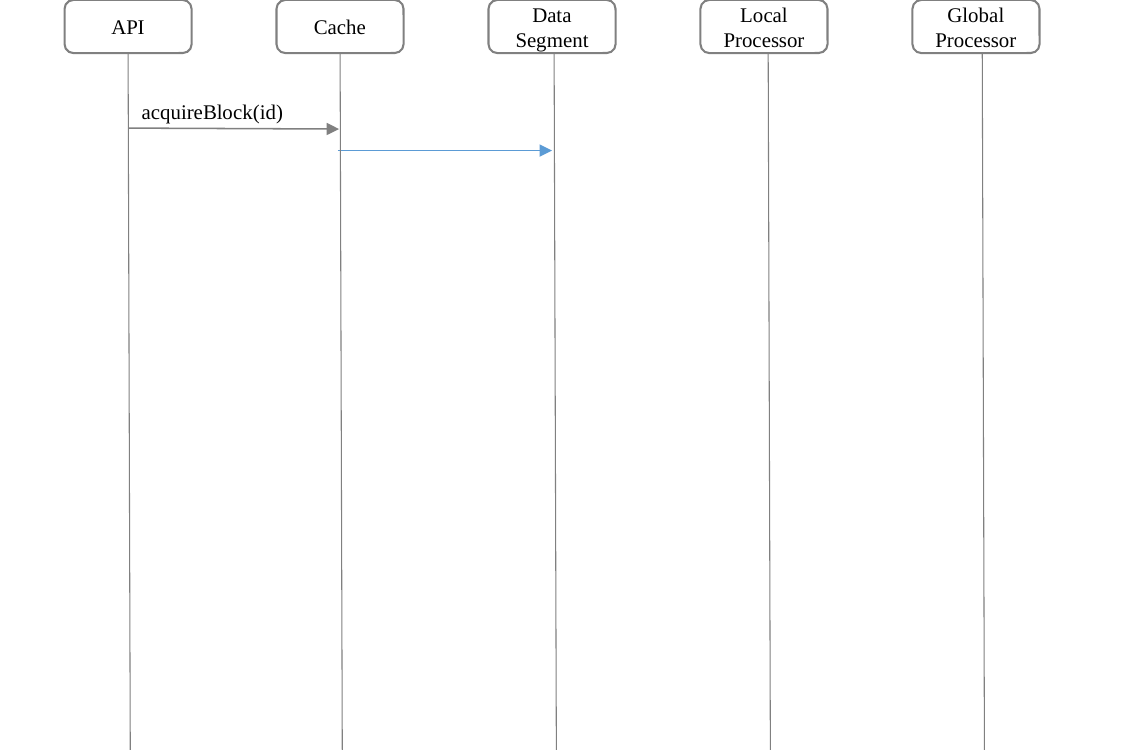

API
Cache
Data Segment
Local Processor
Global Processor
acquireBlock(id)